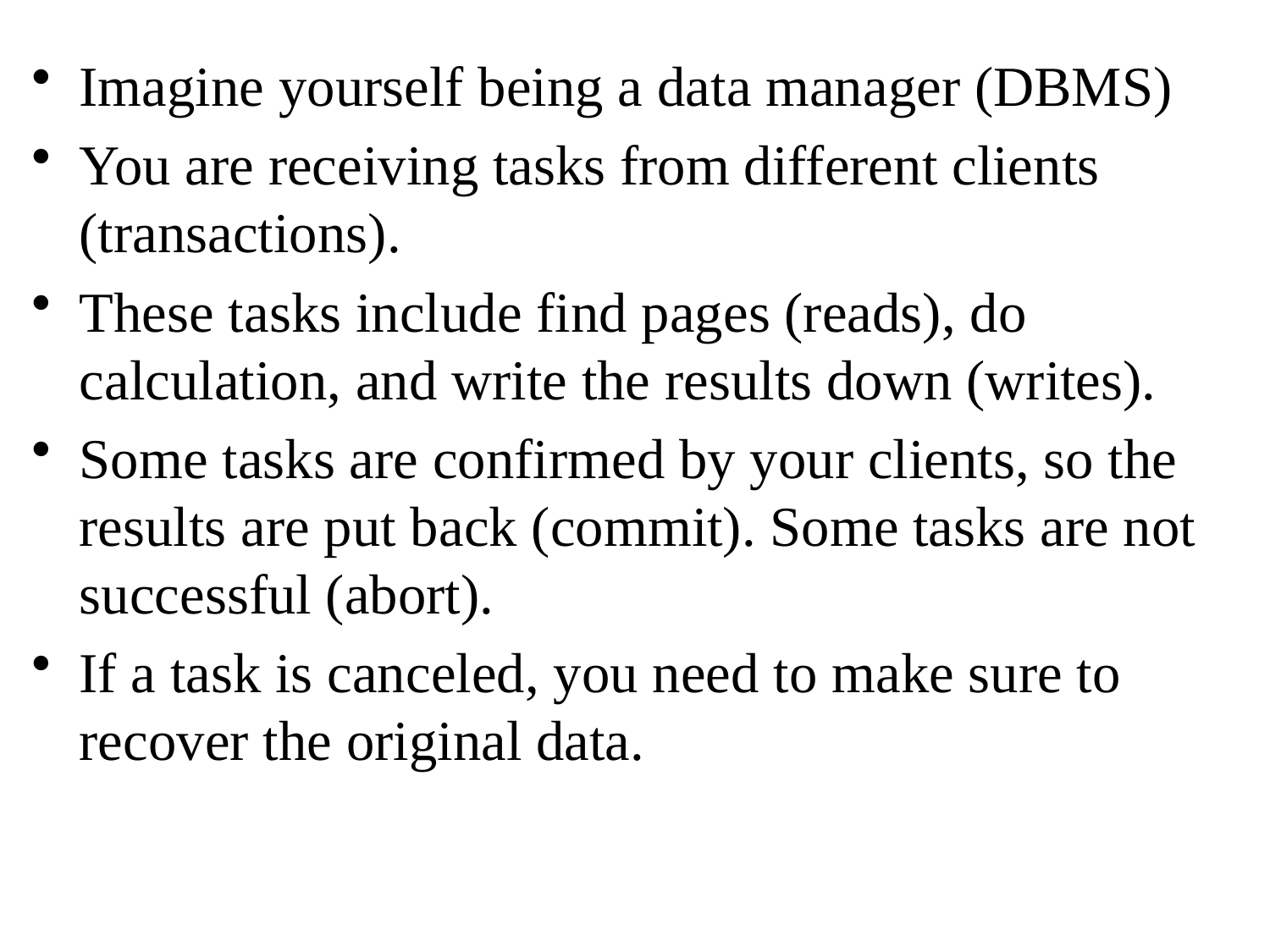

Imagine yourself being a data manager (DBMS)
You are receiving tasks from different clients (transactions).
These tasks include find pages (reads), do calculation, and write the results down (writes).
Some tasks are confirmed by your clients, so the results are put back (commit). Some tasks are not successful (abort).
If a task is canceled, you need to make sure to recover the original data.